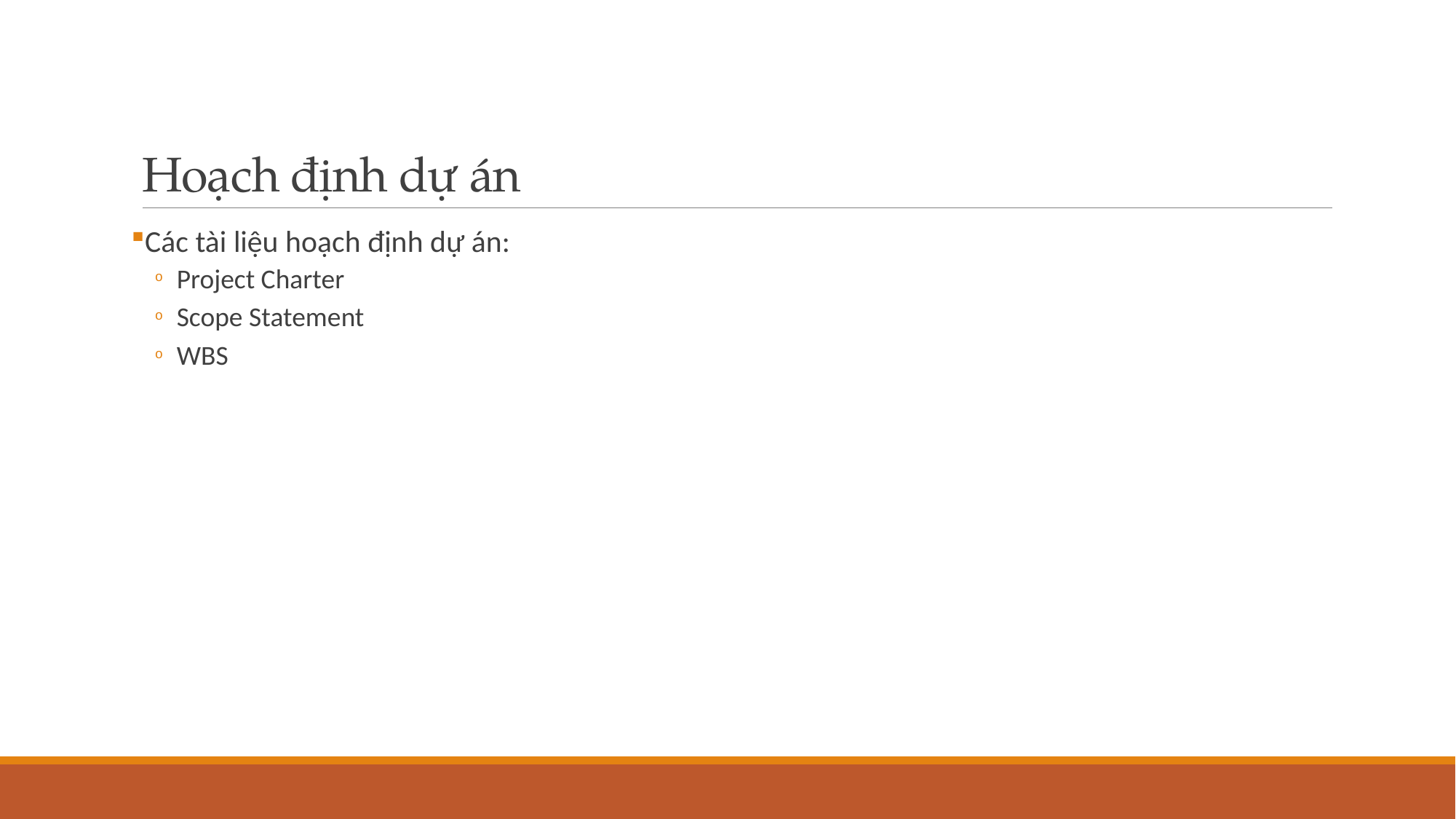

# Hoạch định dự án
Các tài liệu hoạch định dự án:
Project Charter
Scope Statement
WBS